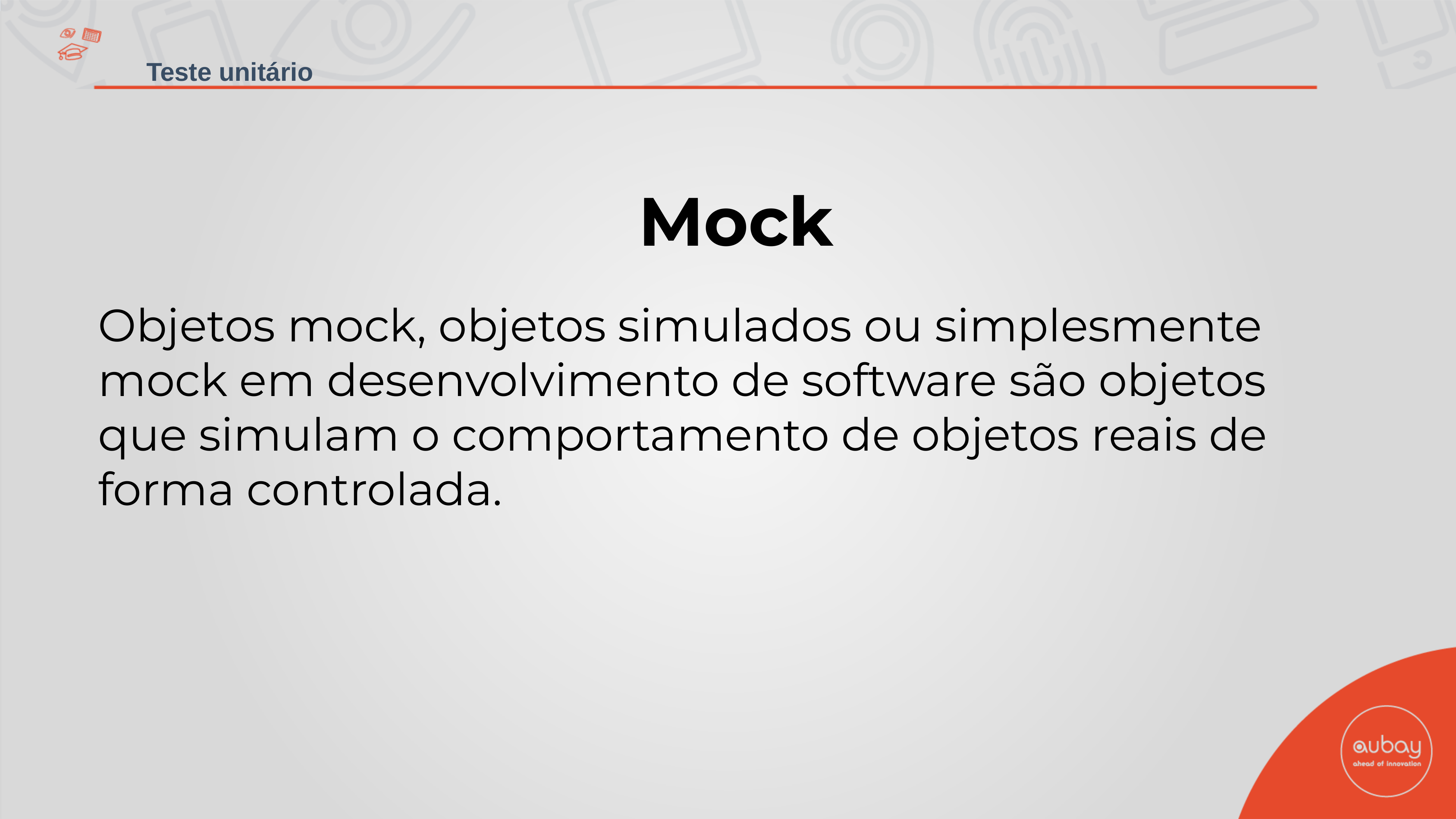

Teste unitário
Mock

Objetos mock, objetos simulados ou simplesmente mock em desenvolvimento de software são objetos que simulam o comportamento de objetos reais de forma controlada.